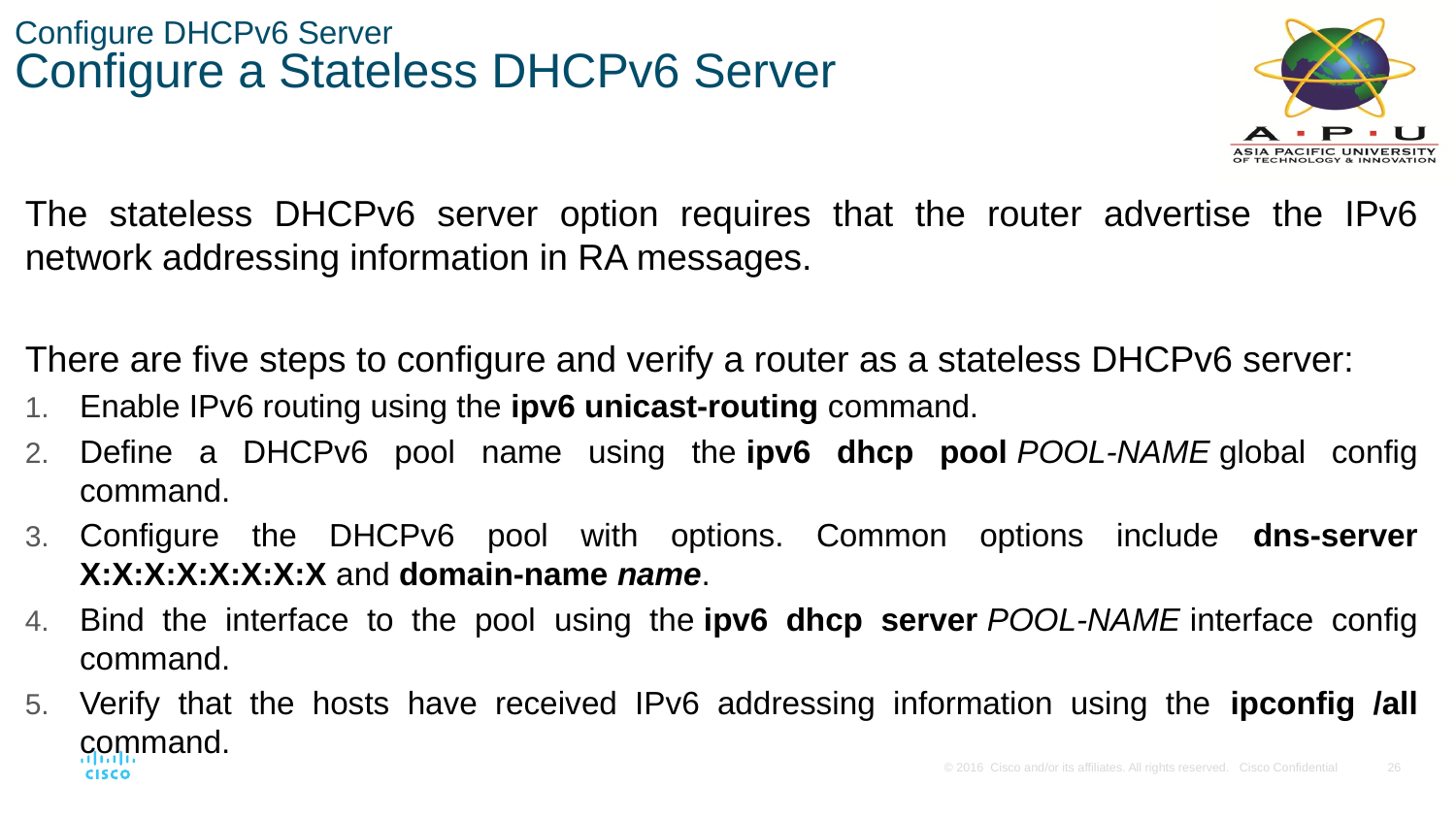

# Configure DHCPv6 Server Configure a Stateless DHCPv6 Server
The stateless DHCPv6 server option requires that the router advertise the IPv6 network addressing information in RA messages.

There are five steps to configure and verify a router as a stateless DHCPv6 server:
Enable IPv6 routing using the ipv6 unicast-routing command.
Define a DHCPv6 pool name using the ipv6 dhcp pool POOL-NAME global config command.
Configure the DHCPv6 pool with options. Common options include dns-server X:X:X:X:X:X:X:X and domain-name name.
Bind the interface to the pool using the ipv6 dhcp server POOL-NAME interface config command.
Verify that the hosts have received IPv6 addressing information using the ipconfig /all command.